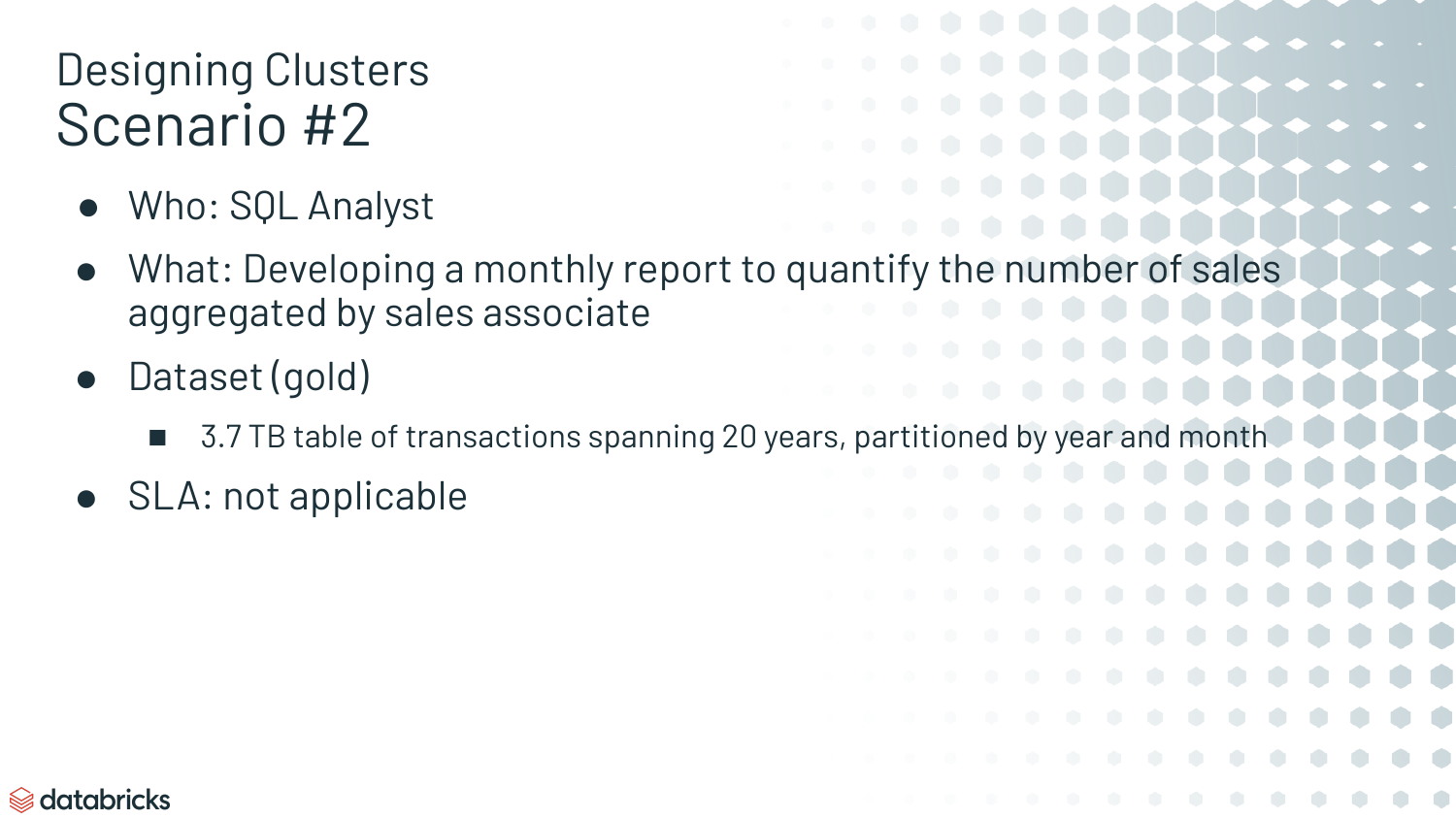

# Designing Clusters
Scenario #2
Who: SQL Analyst
What: Developing a monthly report to quantify the number of sales aggregated by sales associate
Dataset (gold)
3.7 TB table of transactions spanning 20 years, partitioned by year and month
SLA: not applicable